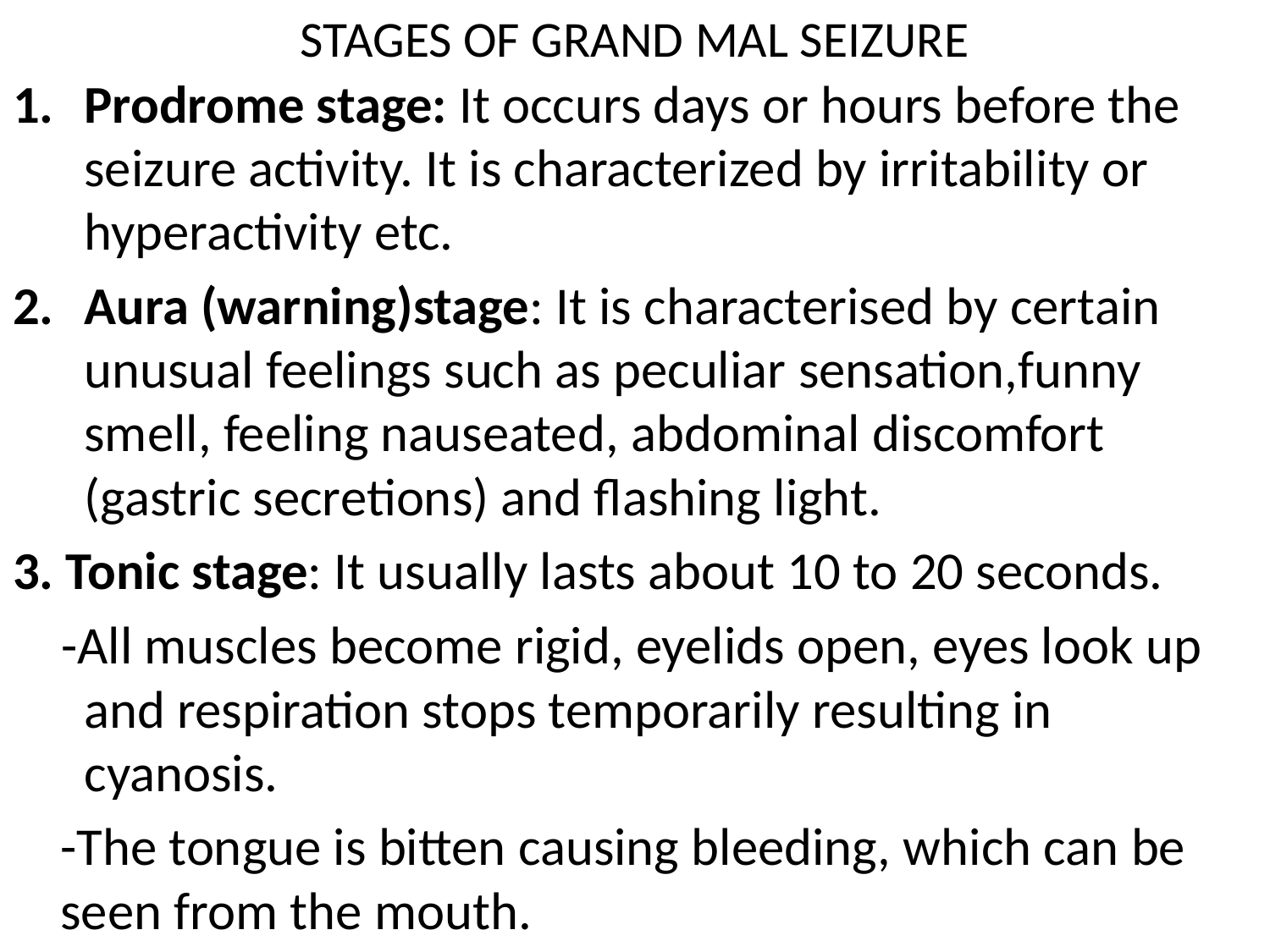

# STAGES OF GRAND MAL SEIZURE
Prodrome stage: It occurs days or hours before the seizure activity. It is characterized by irritability or hyperactivity etc.
Aura (warning)stage: It is characterised by certain unusual feelings such as peculiar sensation,funny smell, feeling nauseated, abdominal discomfort (gastric secretions) and flashing light.
3. Tonic stage: It usually lasts about 10 to 20 seconds.
    -All muscles become rigid, eyelids open, eyes look up and respiration stops temporarily resulting in cyanosis.
	-The tongue is bitten causing bleeding, which can be seen from the mouth.